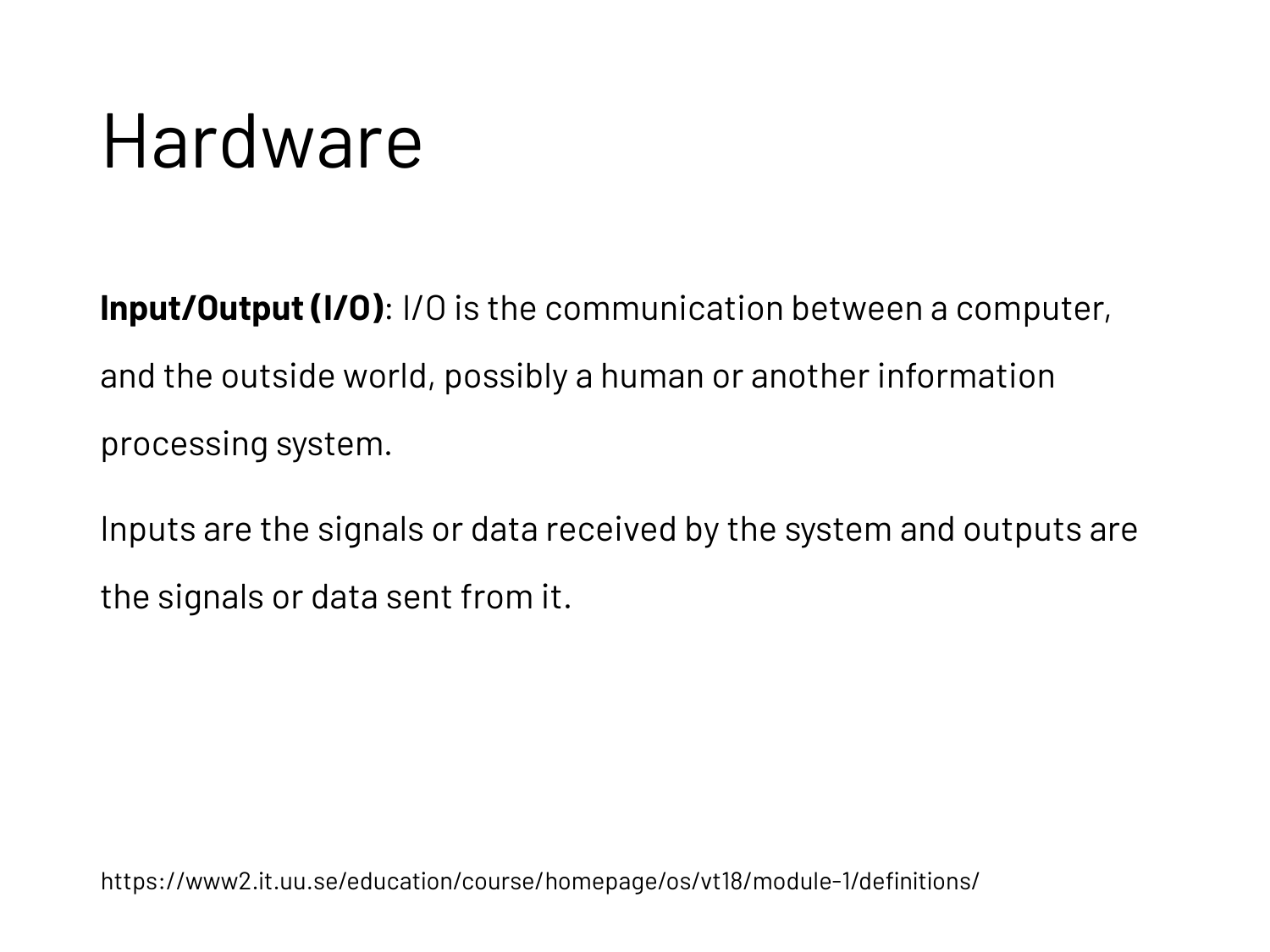

# Hardware
Input/Output (I/O): I/O is the communication between a computer, and the outside world, possibly a human or another information processing system.
Inputs are the signals or data received by the system and outputs are the signals or data sent from it.
https://www2.it.uu.se/education/course/homepage/os/vt18/module-1/definitions/